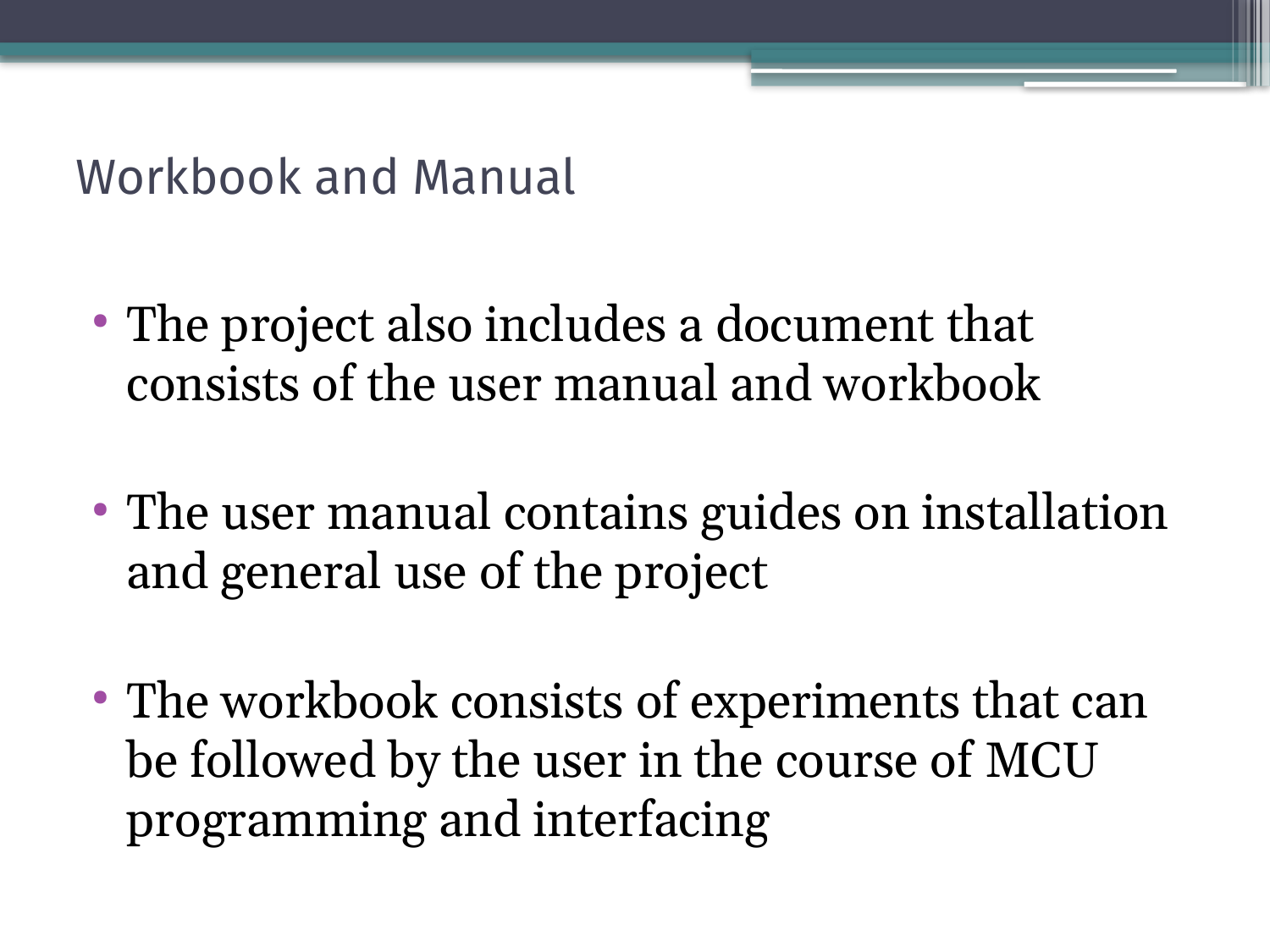

# Workbook and Manual
The project also includes a document that consists of the user manual and workbook

The user manual contains guides on installation and general use of the project

The workbook consists of experiments that can be followed by the user in the course of MCU programming and interfacing